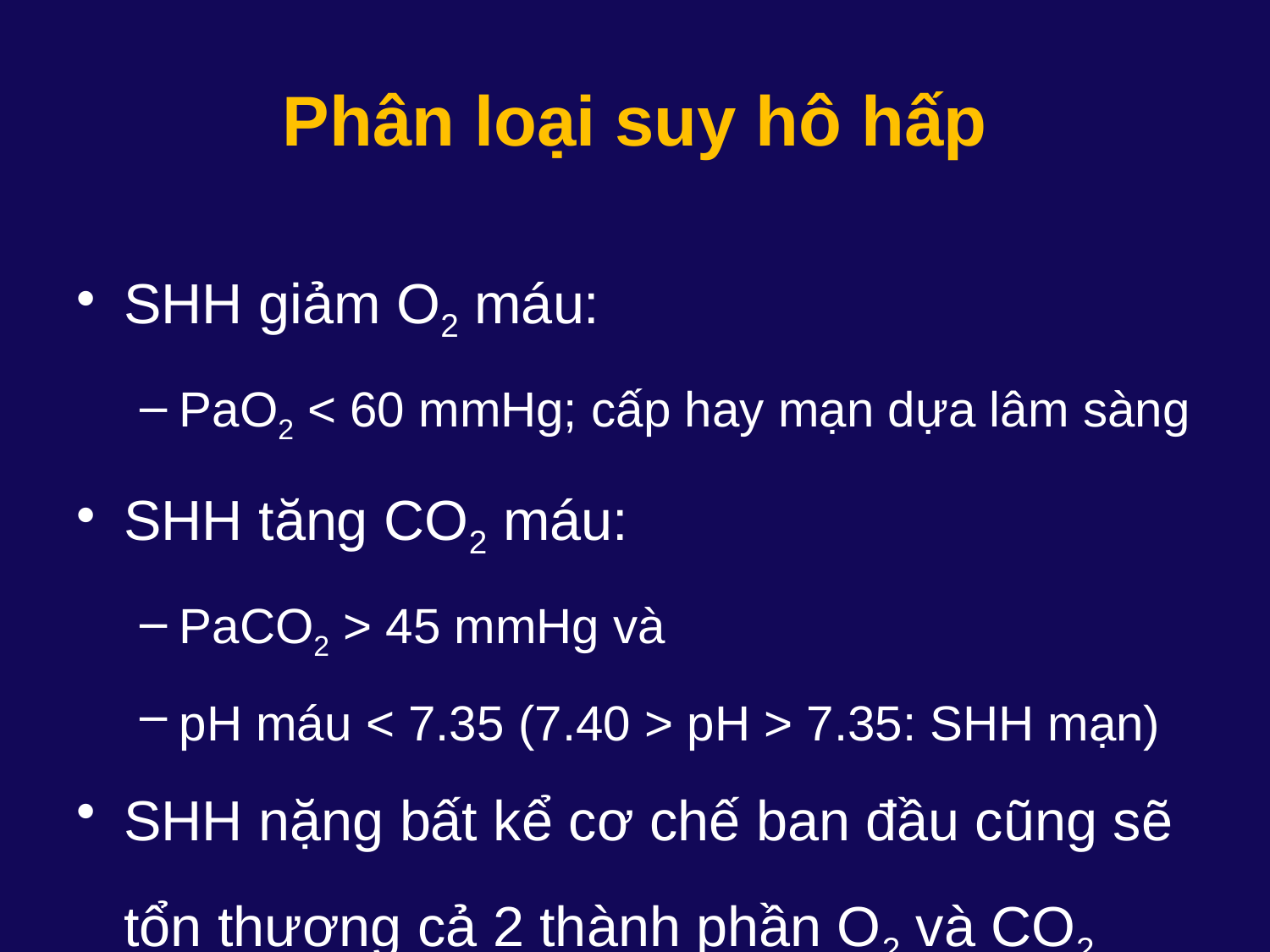

# Phân loại suy hô hấp
SHH giảm O2 máu:
PaO2 < 60 mmHg; cấp hay mạn dựa lâm sàng
SHH tăng CO2 máu:
PaCO2 > 45 mmHg và
pH máu < 7.35 (7.40 > pH > 7.35: SHH mạn)
SHH nặng bất kể cơ chế ban đầu cũng sẽ tổn thương cả 2 thành phần O2 và CO2